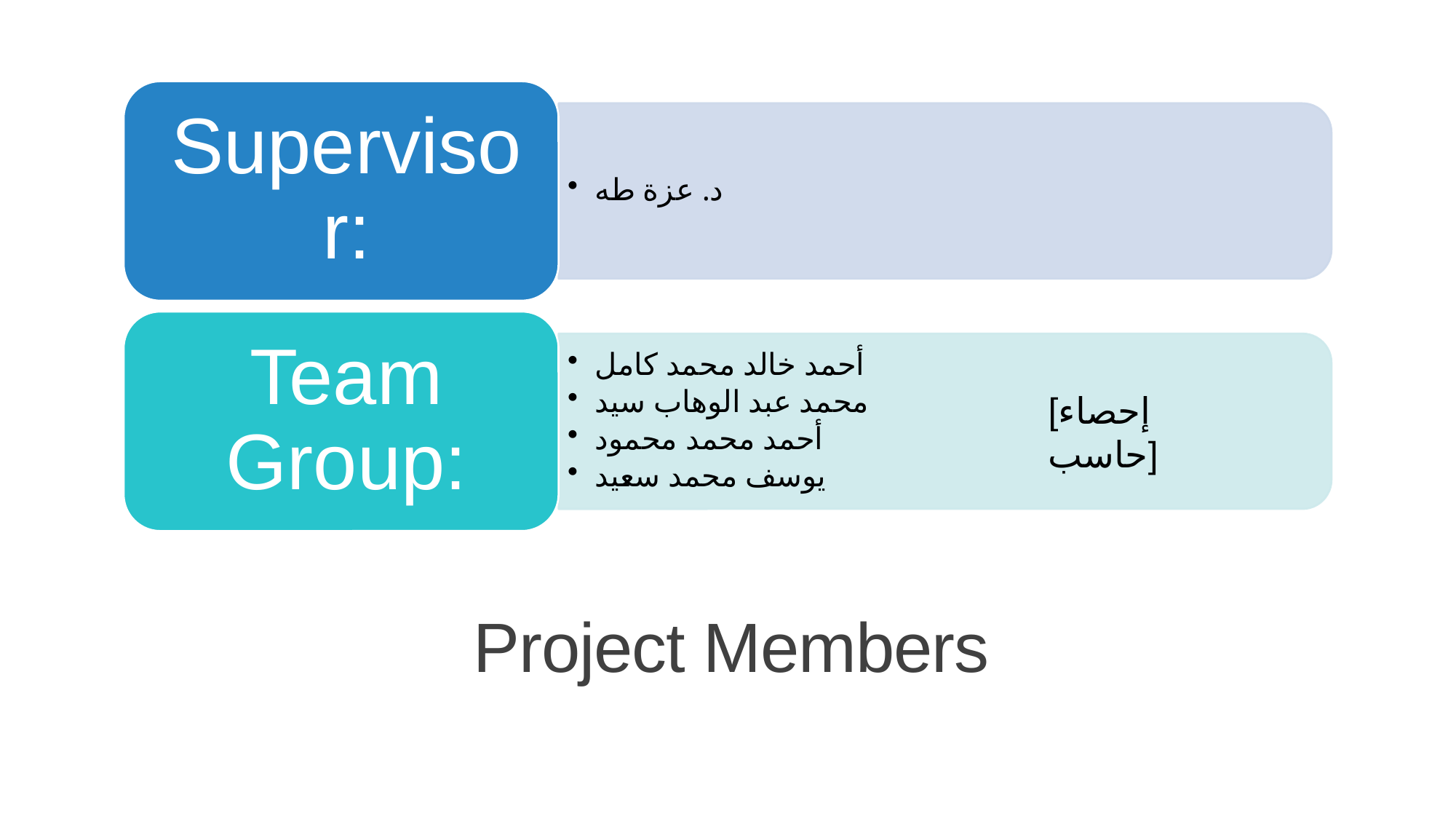

د. عزة طه
Supervisor:
أحمد خالد محمد كامل
محمد عبد الوهاب سيد
أحمد محمد محمود
يوسف محمد سعيد
Team Group:
[إحصاء حاسب]
# Project Members

2